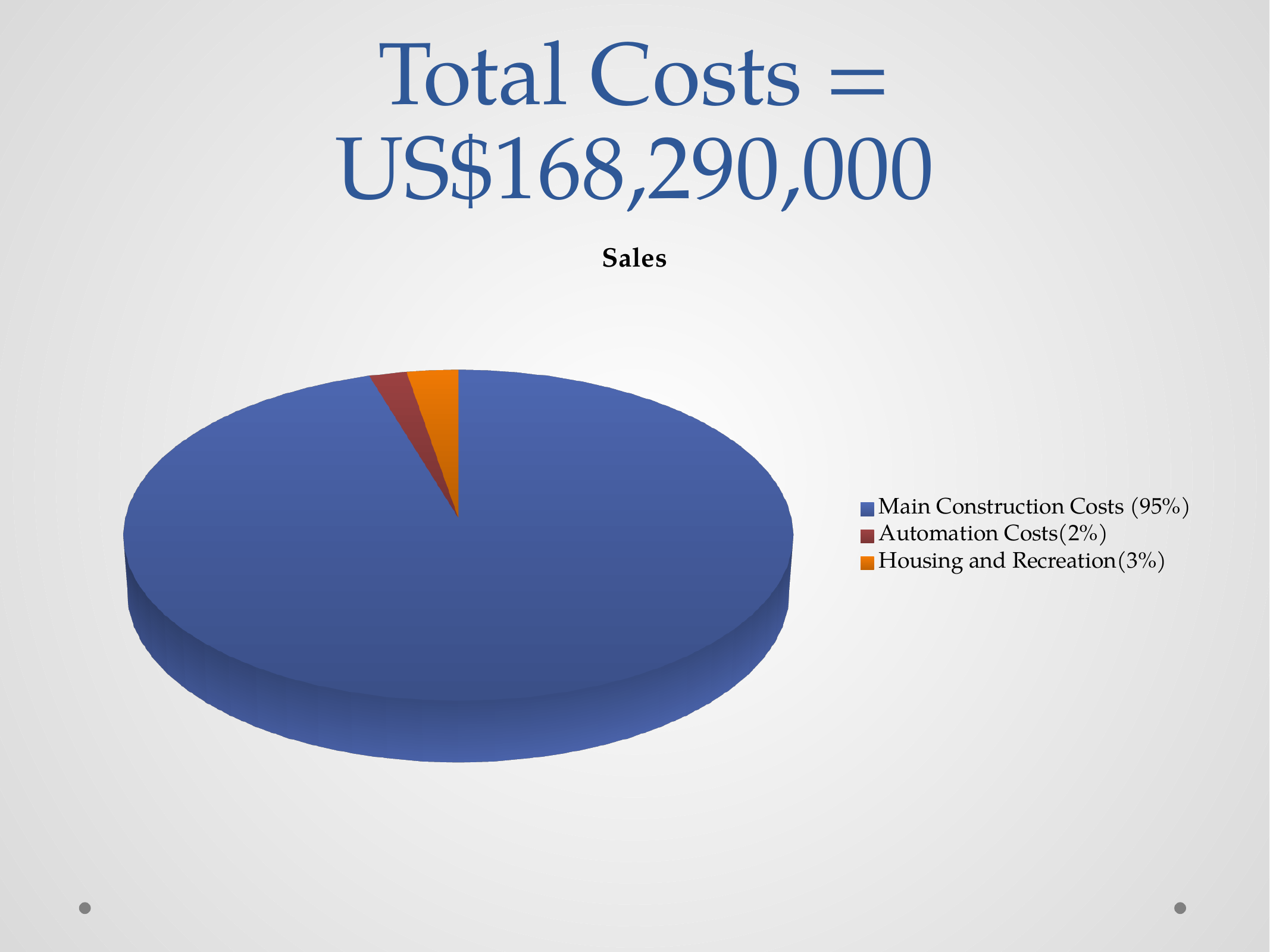

# Total Costs = US$168,290,000

[unsupported chart]